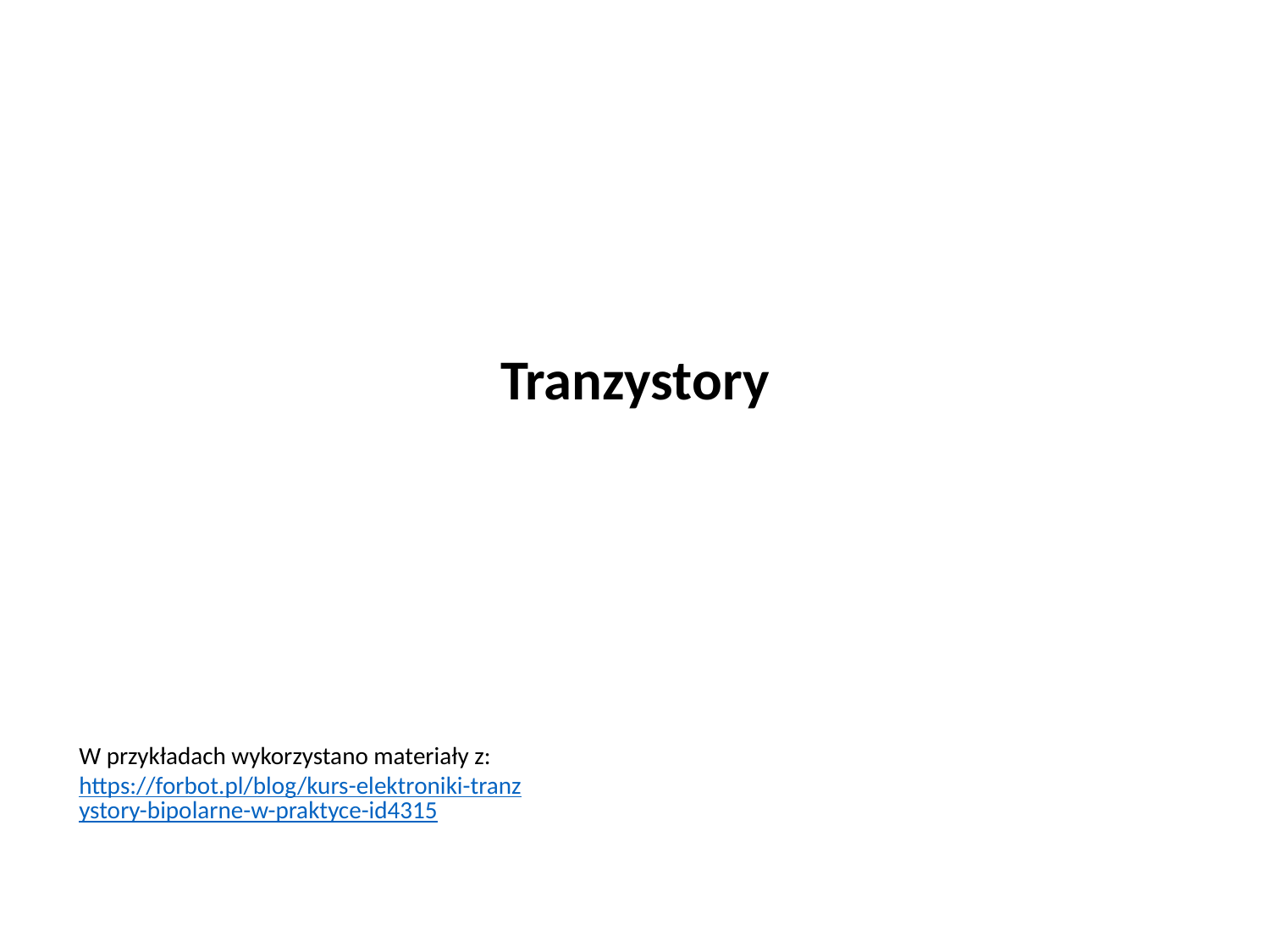

Tranzystory
W przykładach wykorzystano materiały z:
https://forbot.pl/blog/kurs-elektroniki-tranzystory-bipolarne-w-praktyce-id4315